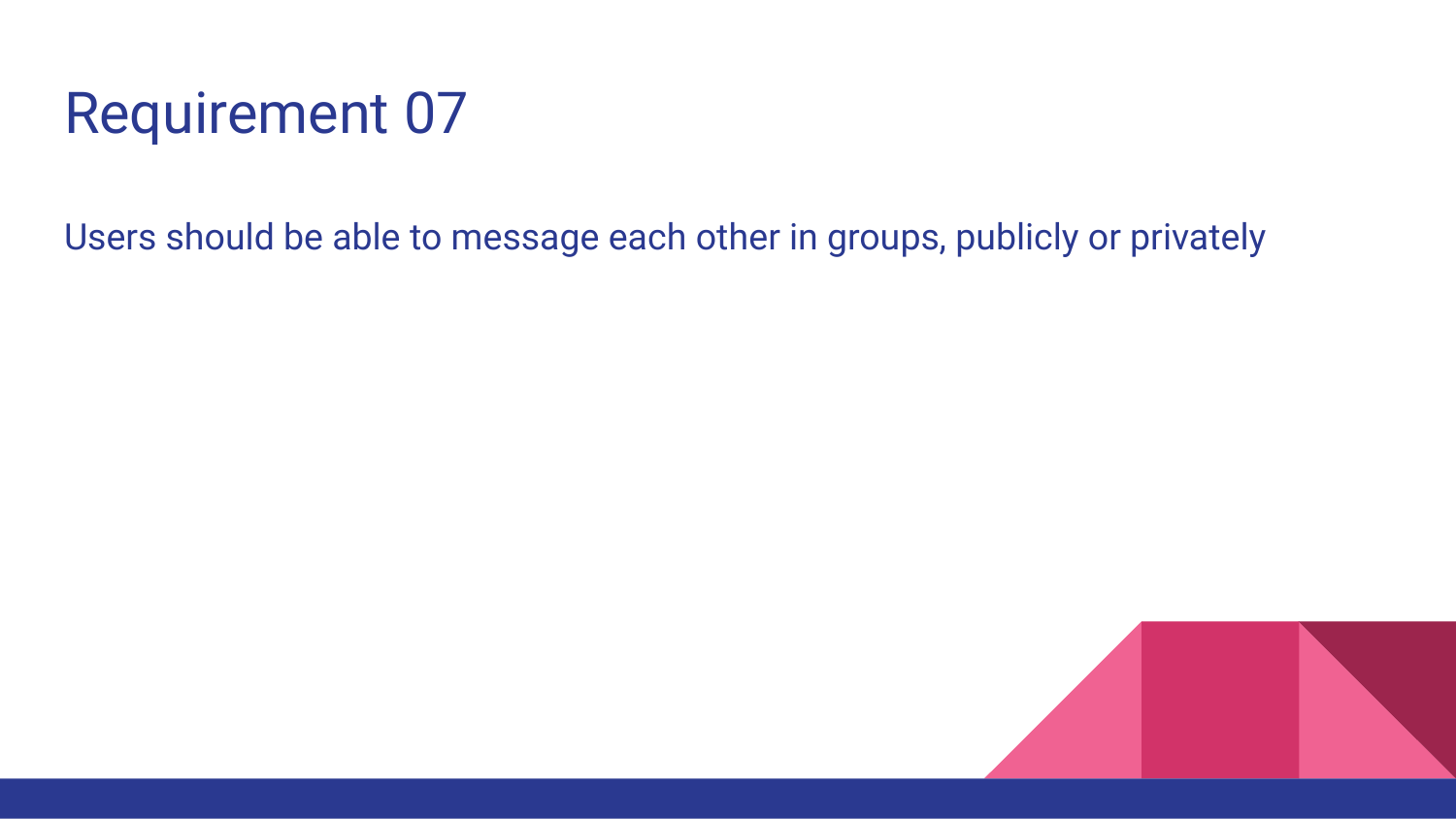

# Requirement 07
Users should be able to message each other in groups, publicly or privately